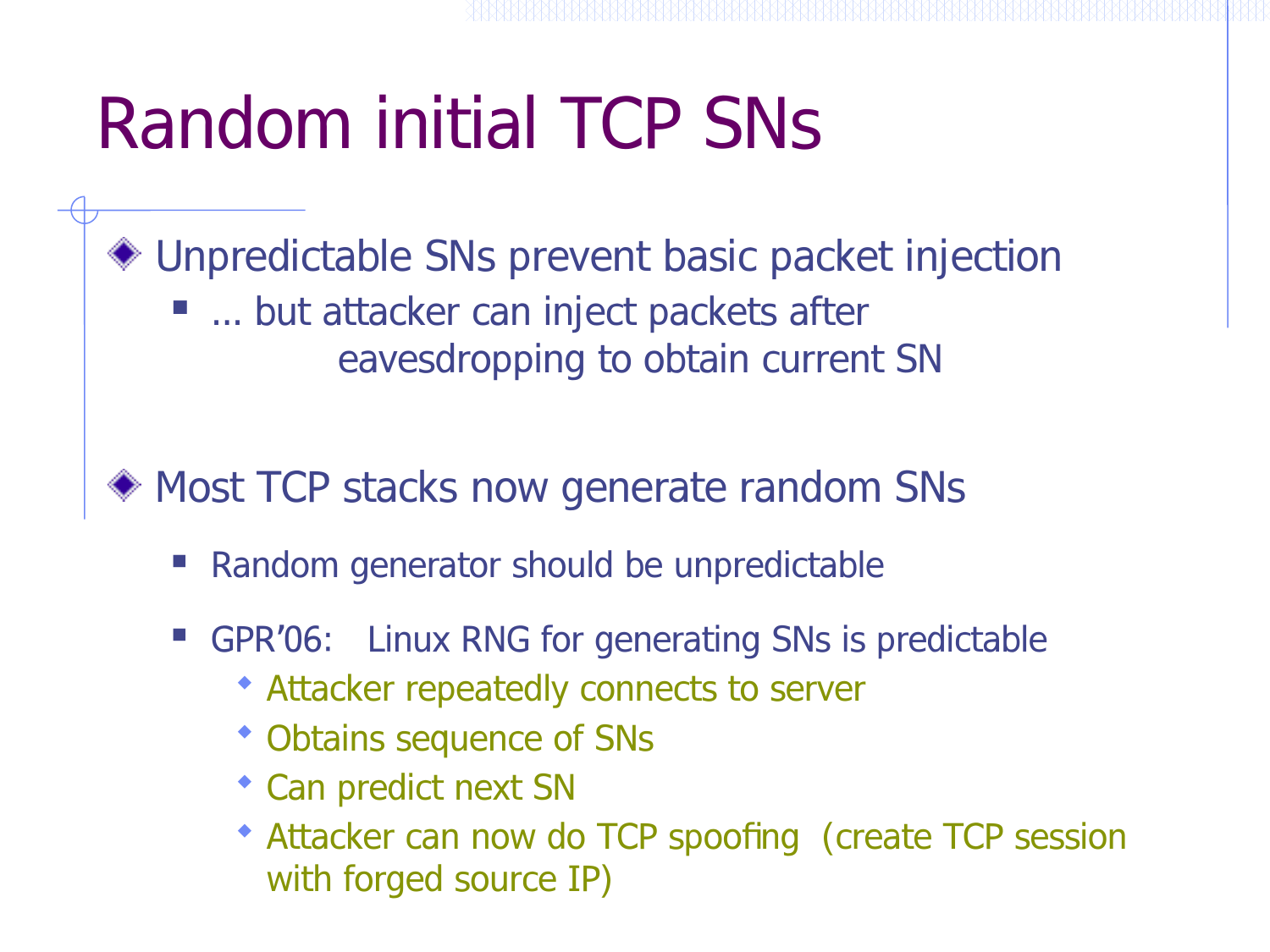

# Random initial TCP SNs
Unpredictable SNs prevent basic packet injection
… but attacker can inject packets after
	eavesdropping to obtain current SN

Most TCP stacks now generate random SNs
Random generator should be unpredictable
GPR’06:   Linux RNG for generating SNs is predictable
Attacker repeatedly connects to server
Obtains sequence of SNs
Can predict next SN
Attacker can now do TCP spoofing  (create TCP session with forged source IP)